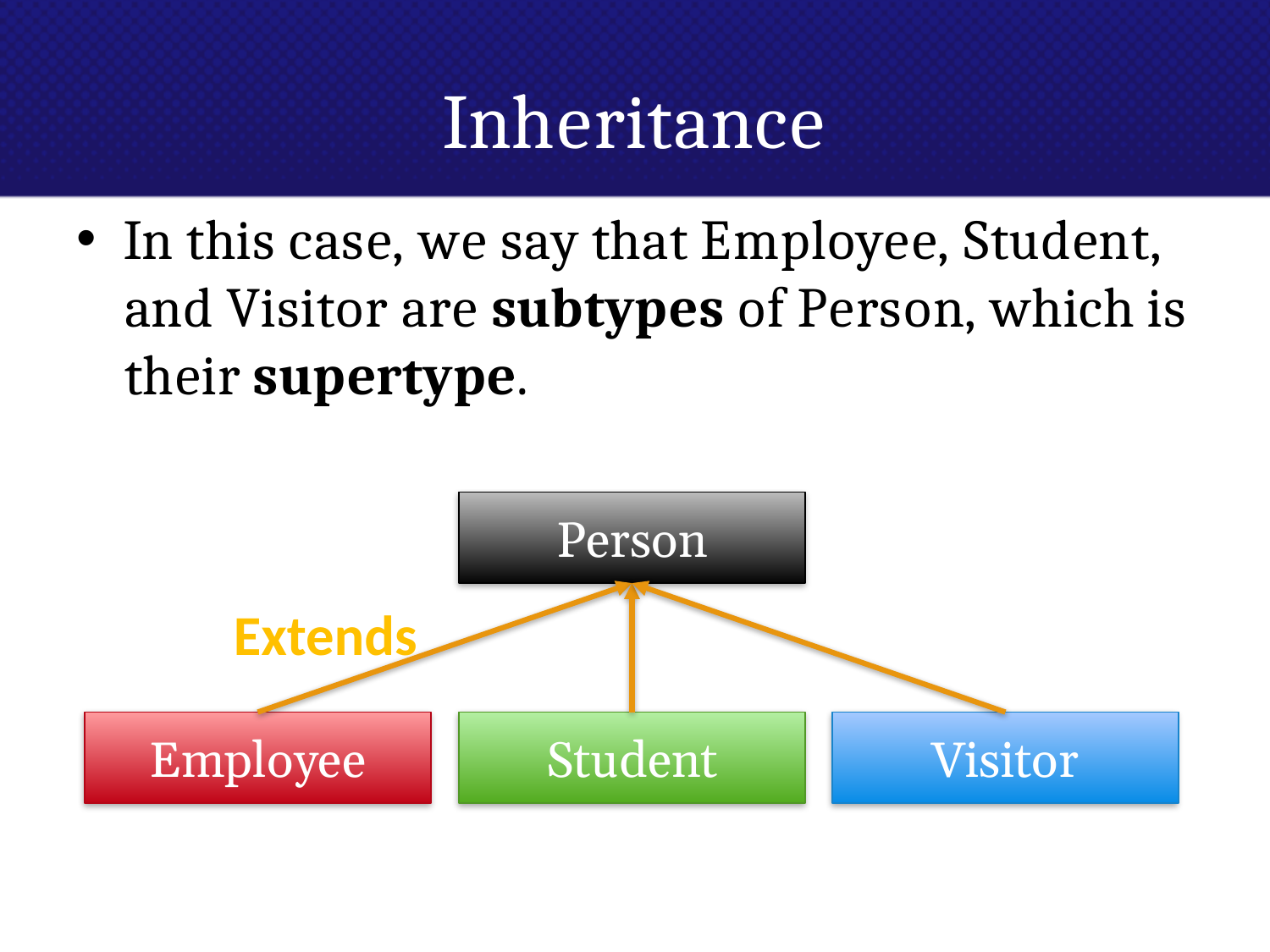

# Inheritance
In this case, we say that Employee, Student, and Visitor are subtypes of Person, which is their supertype.

Person
Extends
Employee
Student
Visitor